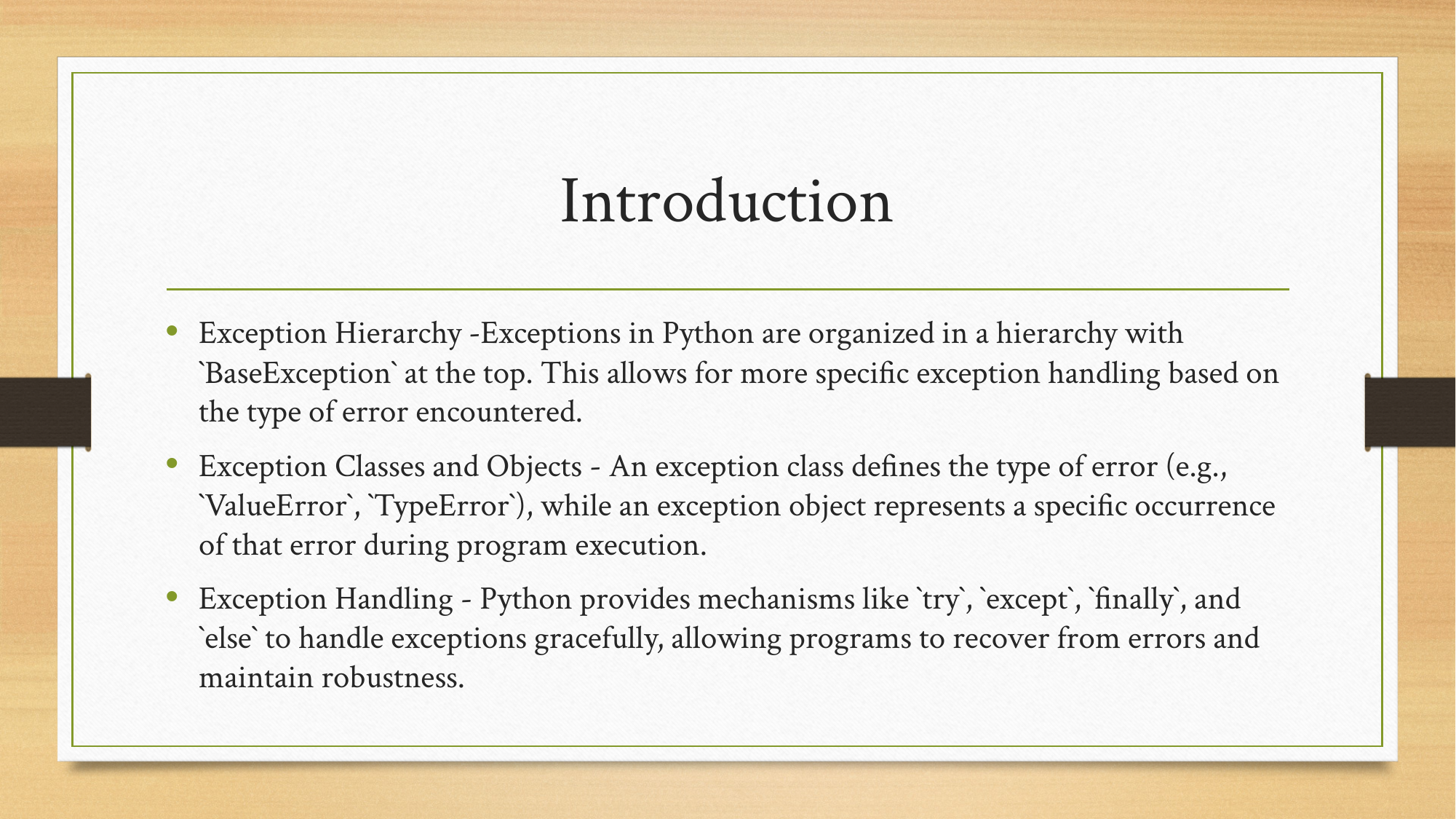

# Introduction
Exception Hierarchy -Exceptions in Python are organized in a hierarchy with `BaseException` at the top. This allows for more specific exception handling based on the type of error encountered.
Exception Classes and Objects - An exception class defines the type of error (e.g., `ValueError`, `TypeError`), while an exception object represents a specific occurrence of that error during program execution.
Exception Handling - Python provides mechanisms like `try`, `except`, `finally`, and `else` to handle exceptions gracefully, allowing programs to recover from errors and maintain robustness.